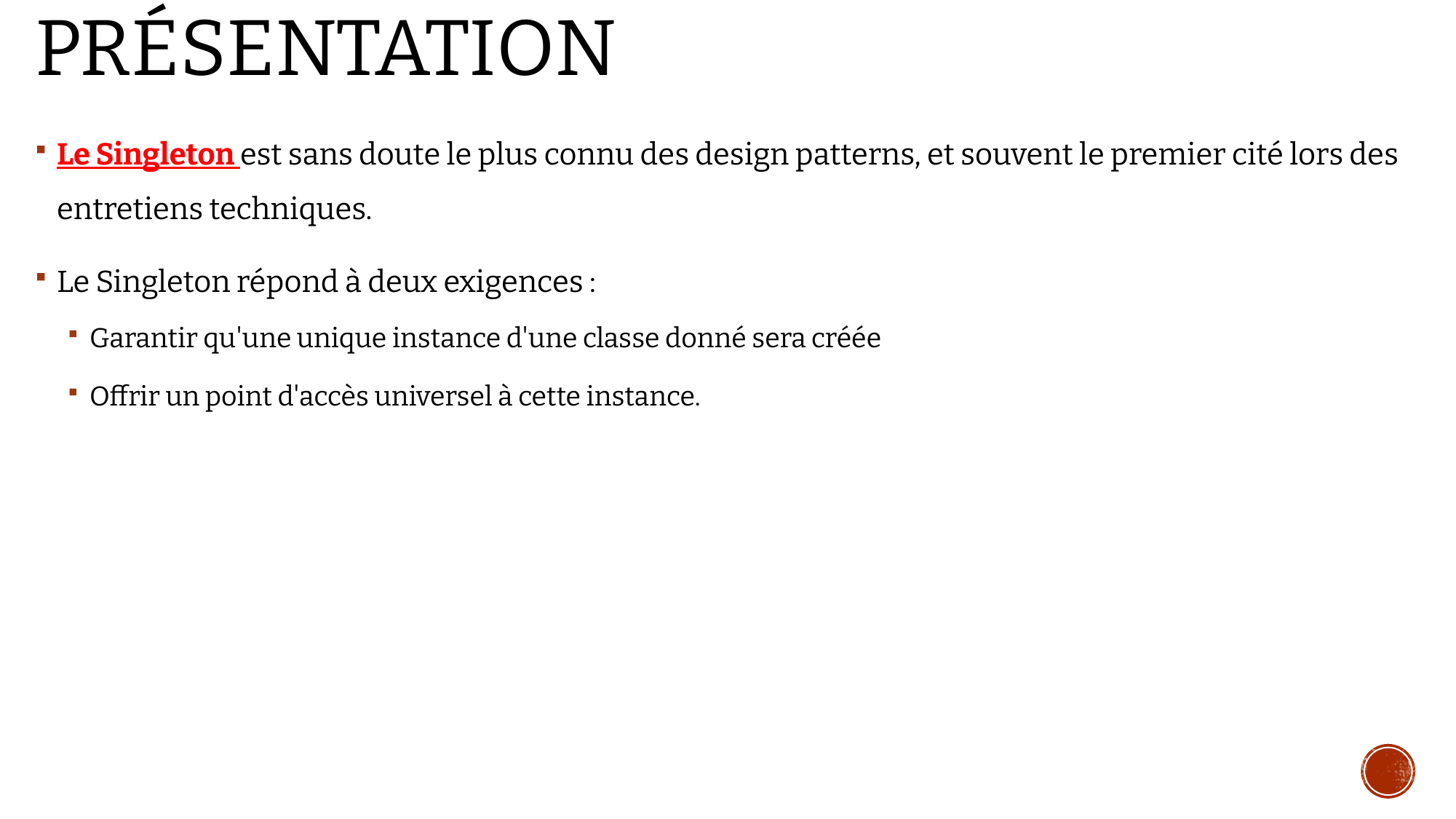

# Présentation
Le Singleton est sans doute le plus connu des design patterns, et souvent le premier cité lors des entretiens techniques.
Le Singleton répond à deux exigences :
Garantir qu'une unique instance d'une classe donné sera créée
Offrir un point d'accès universel à cette instance.